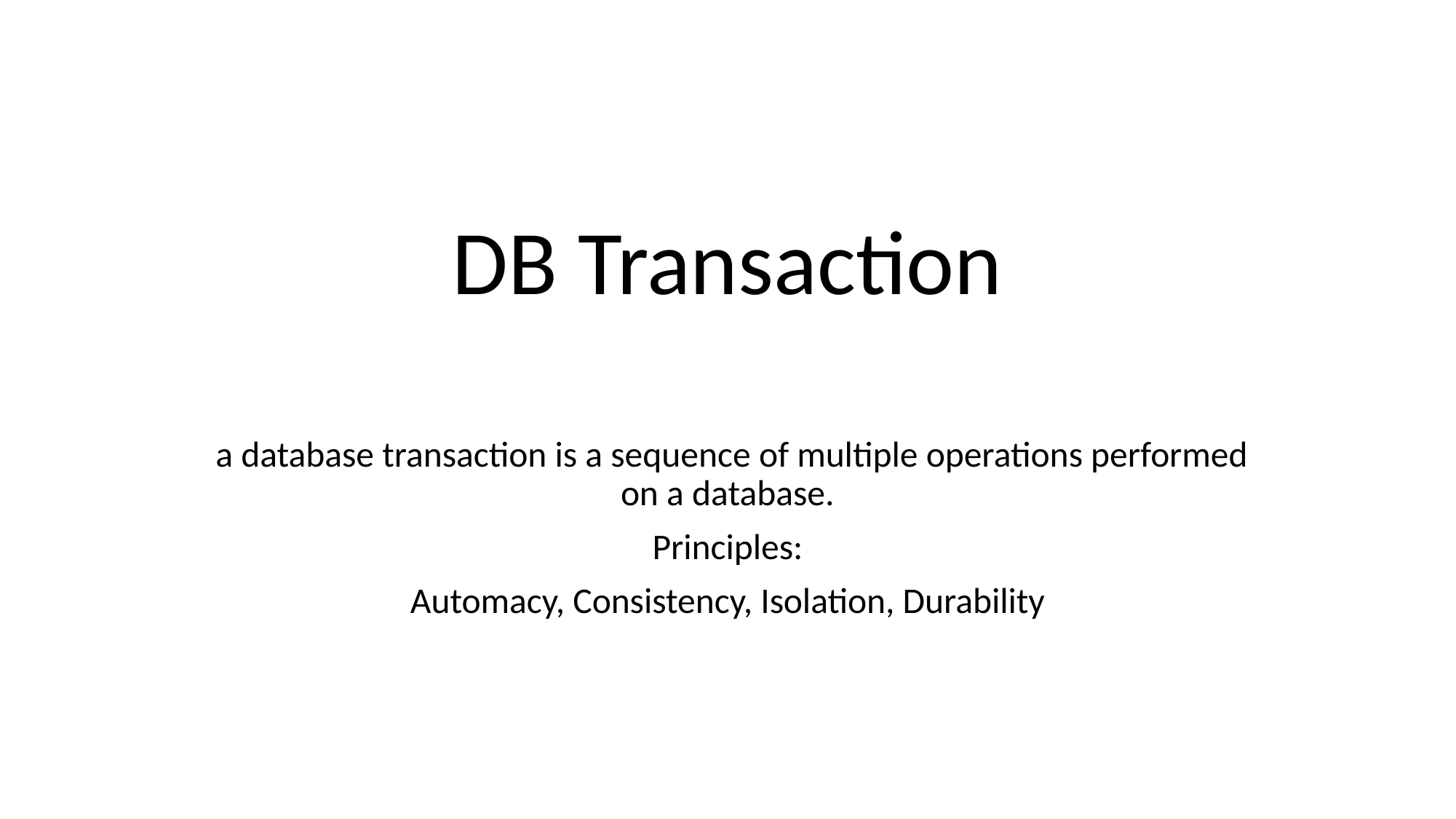

# DB Transaction
 a database transaction is a sequence of multiple operations performed on a database.
Principles:
Automacy, Consistency, Isolation, Durability